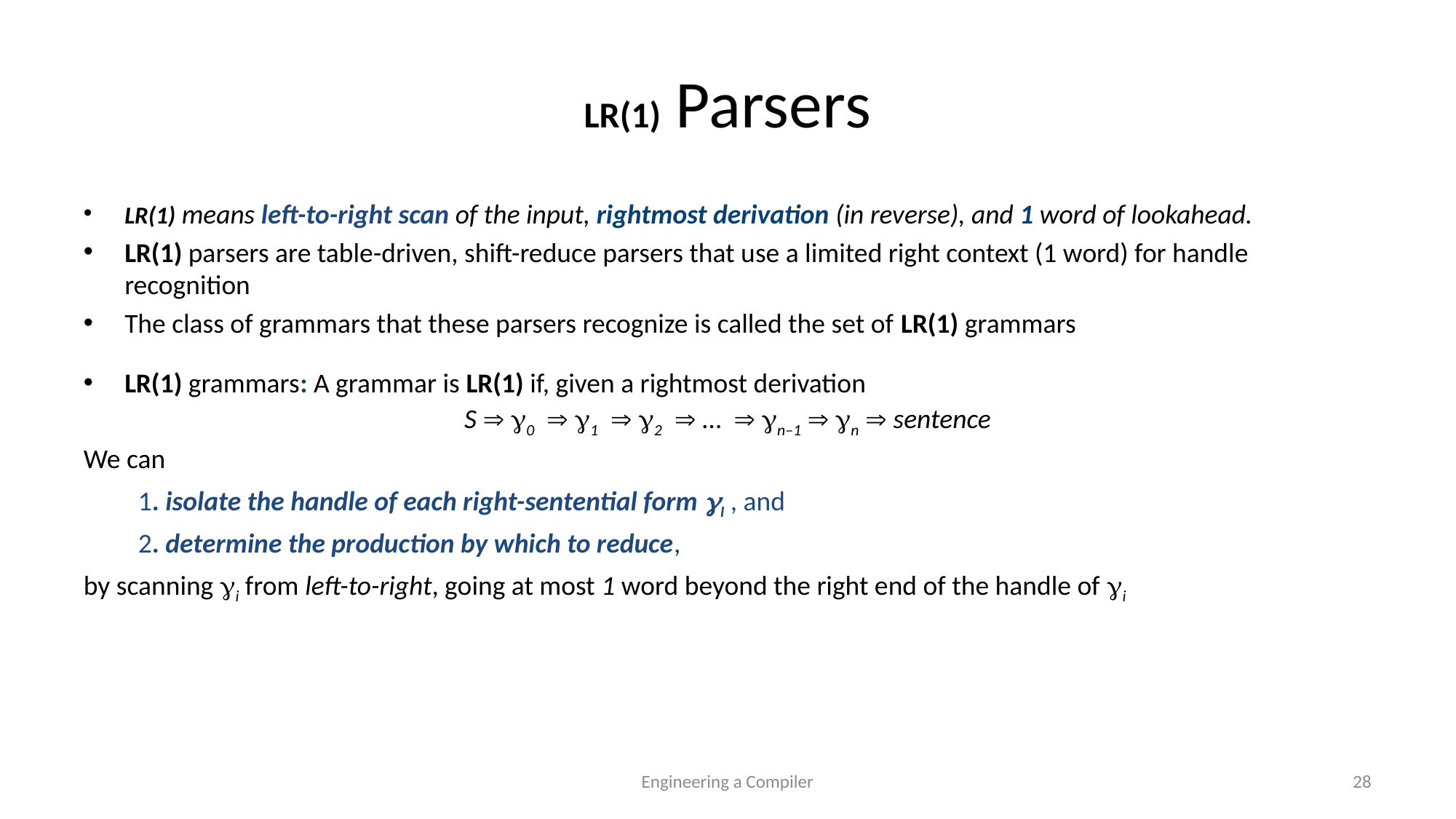

LR(1) Parsers
LR(1) means left-to-right scan of the input, rightmost derivation (in reverse), and 1 word of lookahead.
LR(1) parsers are table-driven, shift-reduce parsers that use a limited right context (1 word) for handle recognition
The class of grammars that these parsers recognize is called the set of LR(1) grammars
LR(1) grammars: A grammar is LR(1) if, given a rightmost derivation
S ⇒ γ0  ⇒ γ1  ⇒ γ2  ⇒ …  ⇒ γn–1 ⇒ γn ⇒ sentence
We can
1. isolate the handle of each right-sentential form γI , and
2. determine the production by which to reduce,
by scanning γi from left-to-right, going at most 1 word beyond the right end of the handle of γi
Engineering a Compiler
28